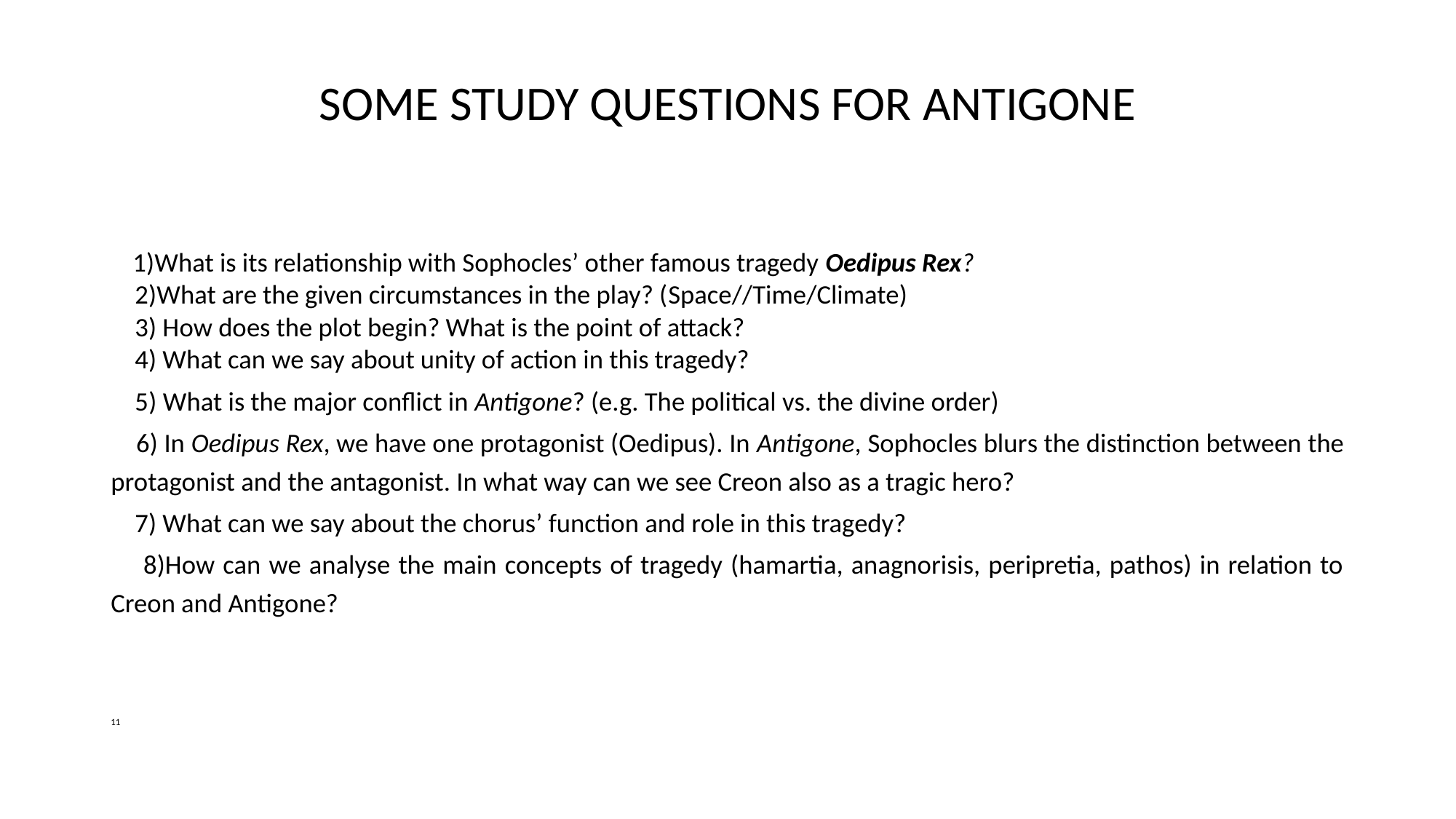

# SOME STUDY QUESTIONS FOR ANTIGONE

    1)What is its relationship with Sophocles’ other famous tragedy Oedipus Rex?
    2)What are the given circumstances in the play? (Space//Time/Climate)
    3) How does the plot begin? What is the point of attack?
    4) What can we say about unity of action in this tragedy?
    5) What is the major conflict in Antigone? (e.g. The political vs. the divine order)
    6) In Oedipus Rex, we have one protagonist (Oedipus). In Antigone, Sophocles blurs the distinction between the protagonist and the antagonist. In what way can we see Creon also as a tragic hero?
    7) What can we say about the chorus’ function and role in this tragedy?
    8)How can we analyse the main concepts of tragedy (hamartia, anagnorisis, peripretia, pathos) in relation to Creon and Antigone?

11